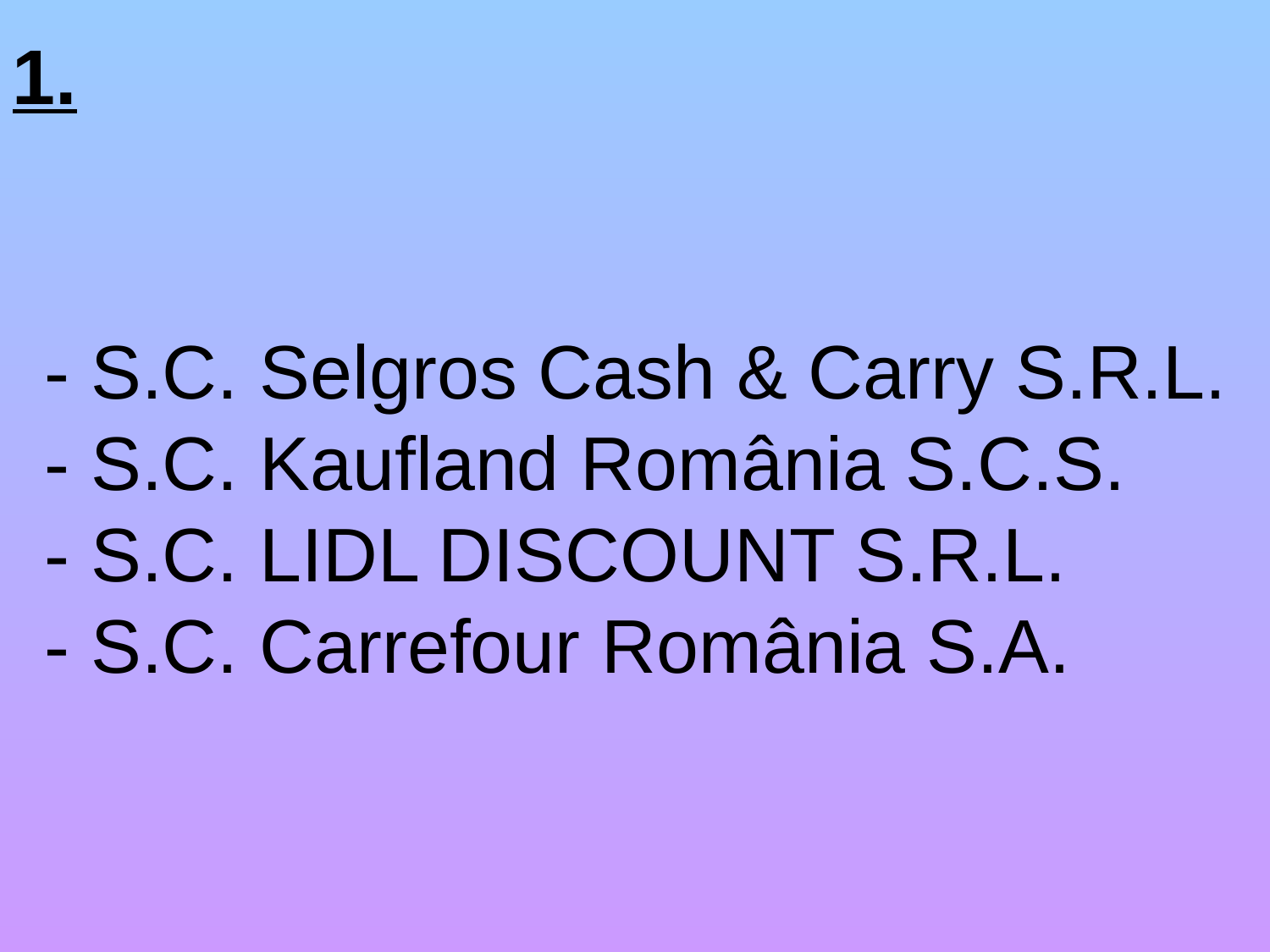

1.
# - S.C. Selgros Cash & Carry S.R.L. - S.C. Kaufland România S.C.S. - S.C. LIDL DISCOUNT S.R.L. - S.C. Carrefour România S.A.